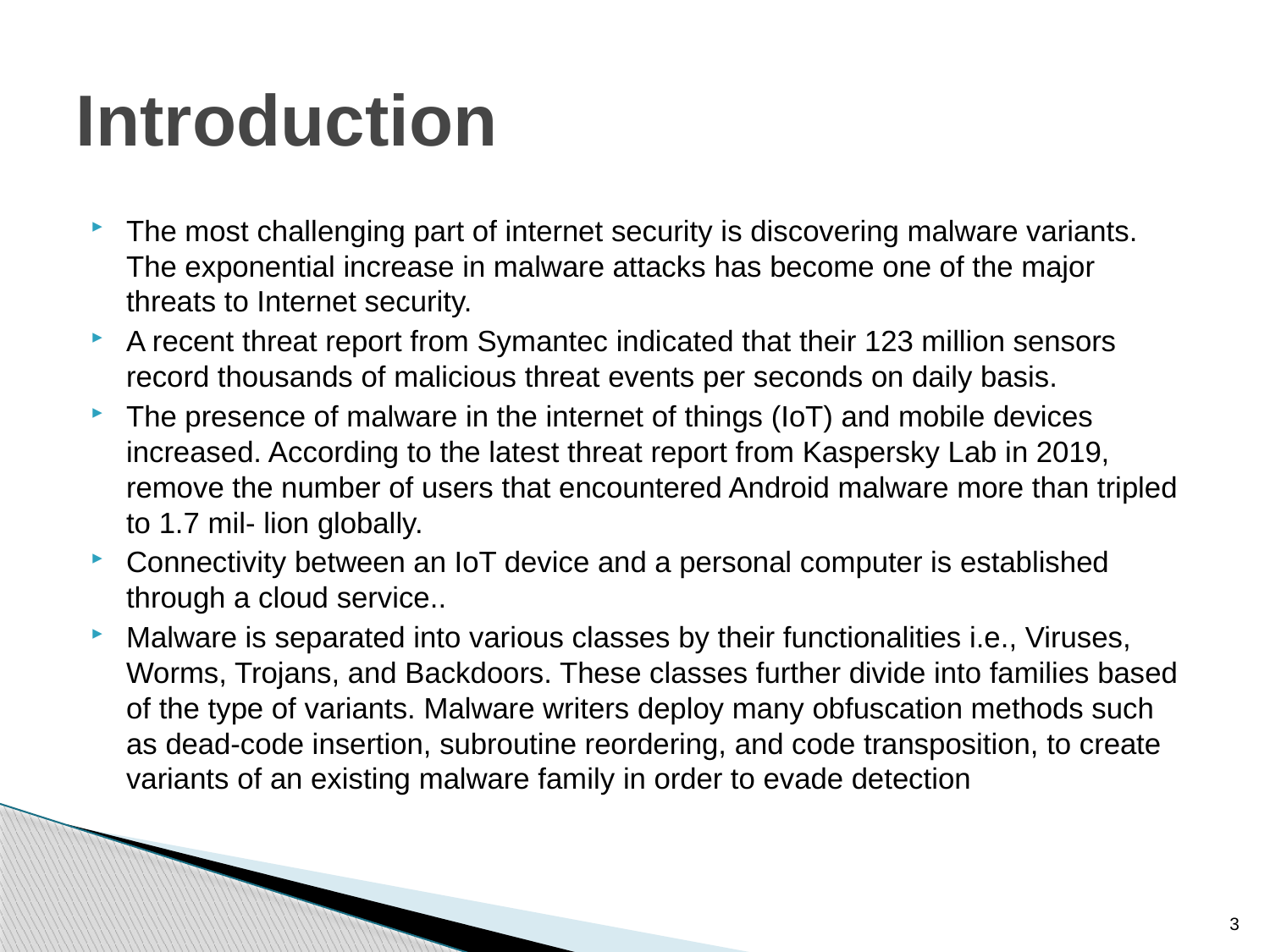

# Introduction
The most challenging part of internet security is discovering malware variants. The exponential increase in malware attacks has become one of the major threats to Internet security.
A recent threat report from Symantec indicated that their 123 million sensors record thousands of malicious threat events per seconds on daily basis.
The presence of malware in the internet of things (IoT) and mobile devices increased. According to the latest threat report from Kaspersky Lab in 2019, remove the number of users that encountered Android malware more than tripled to 1.7 mil- lion globally.
Connectivity between an IoT device and a personal computer is established through a cloud service..
Malware is separated into various classes by their functionalities i.e., Viruses, Worms, Trojans, and Backdoors. These classes further divide into families based of the type of variants. Malware writers deploy many obfuscation methods such as dead-code insertion, subroutine reordering, and code transposition, to create variants of an existing malware family in order to evade detection
3